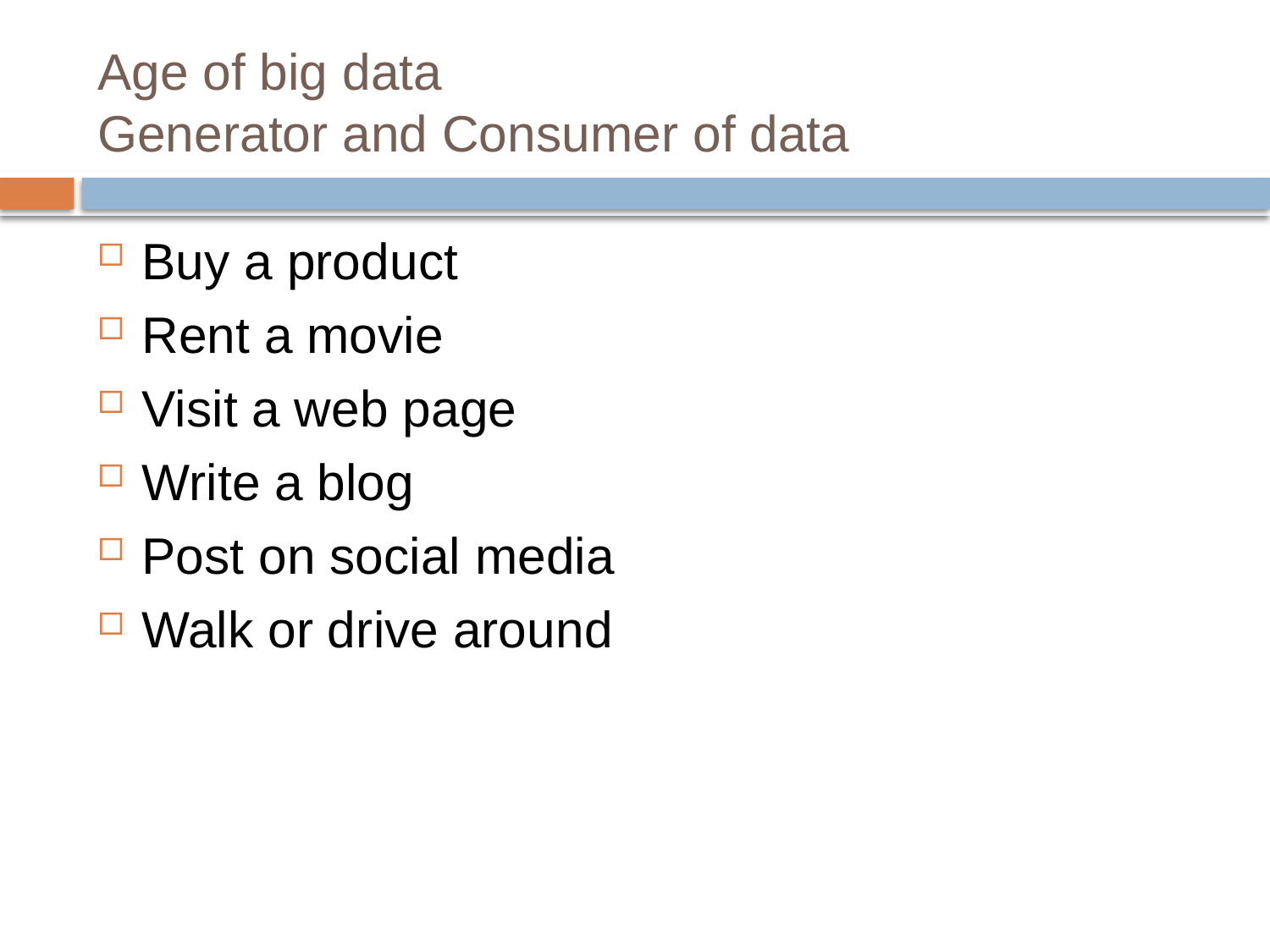

# Age of big data Generator and Consumer of data
Buy a product
Rent a movie
Visit a web page
Write a blog
Post on social media
Walk or drive around